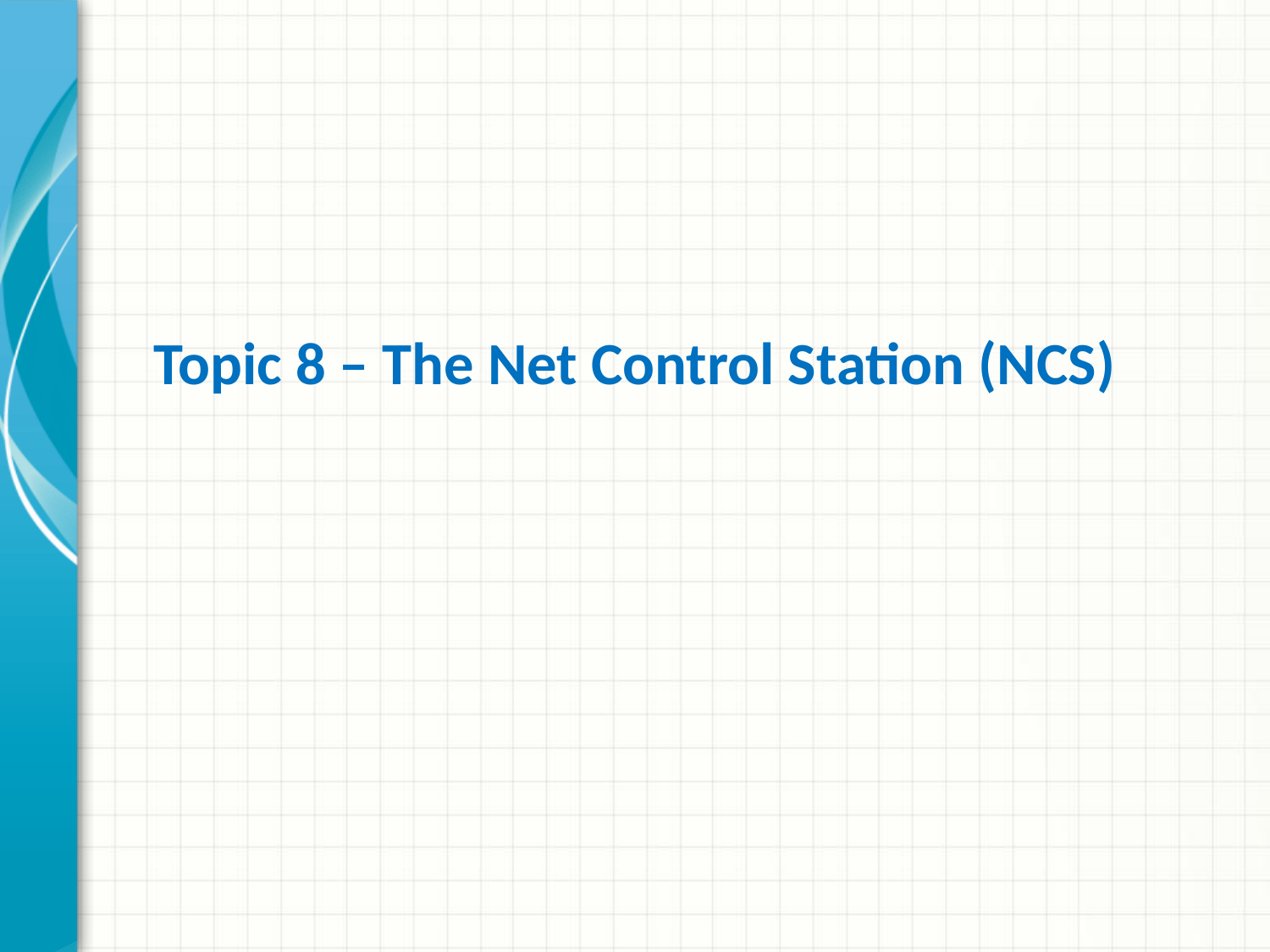

# Topic 8 – The Net Control Station (NCS)